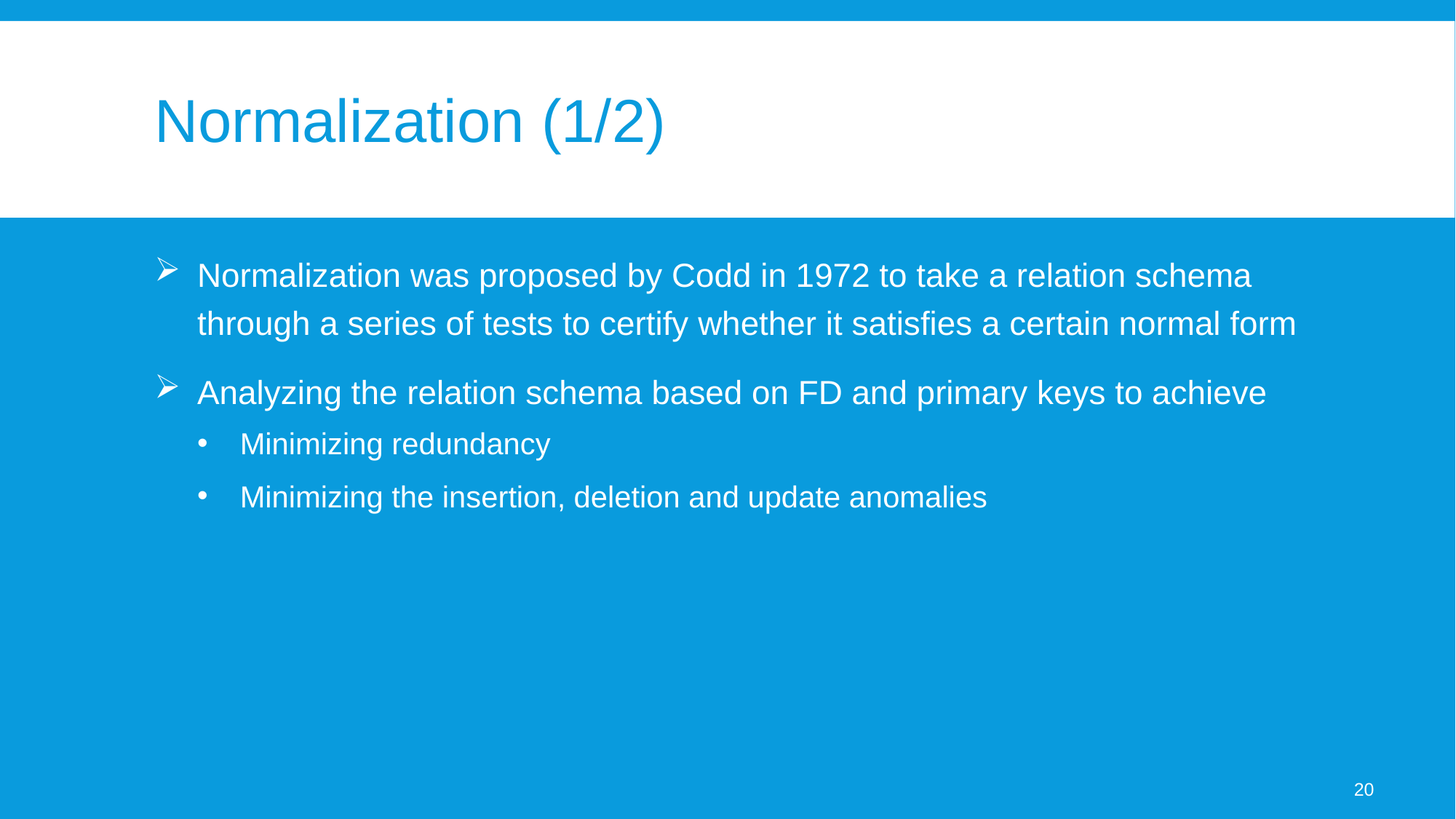

# Normalization (1/2)
Normalization was proposed by Codd in 1972 to take a relation schema through a series of tests to certify whether it satisfies a certain normal form
Analyzing the relation schema based on FD and primary keys to achieve
Minimizing redundancy
Minimizing the insertion, deletion and update anomalies

20